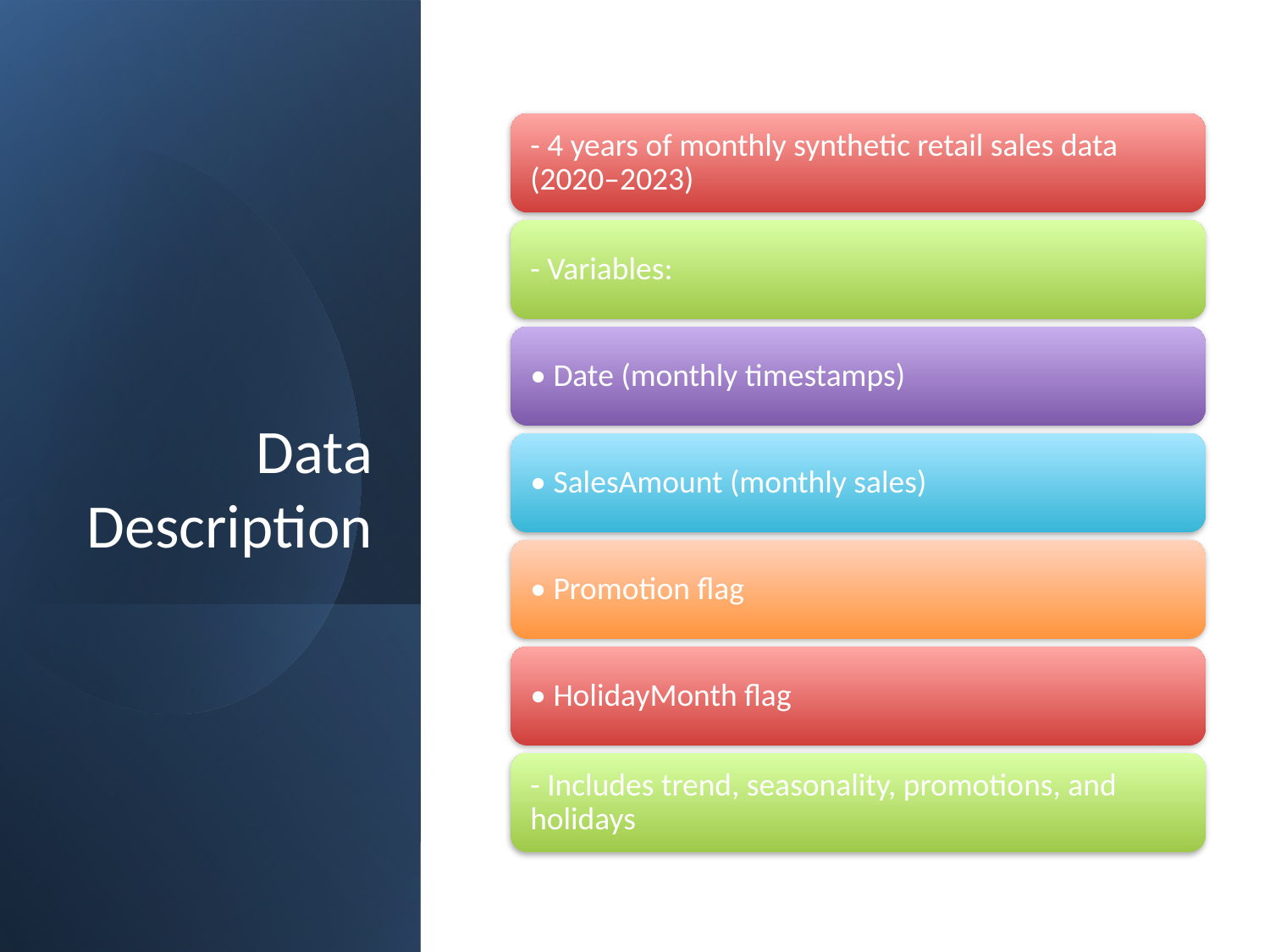

- 4 years of monthly synthetic retail sales data (2020–2023)
- Variables:
• Date (monthly timestamps)
• SalesAmount (monthly sales)
• Promotion flag
• HolidayMonth flag
- Includes trend, seasonality, promotions, and holidays

# Data Description